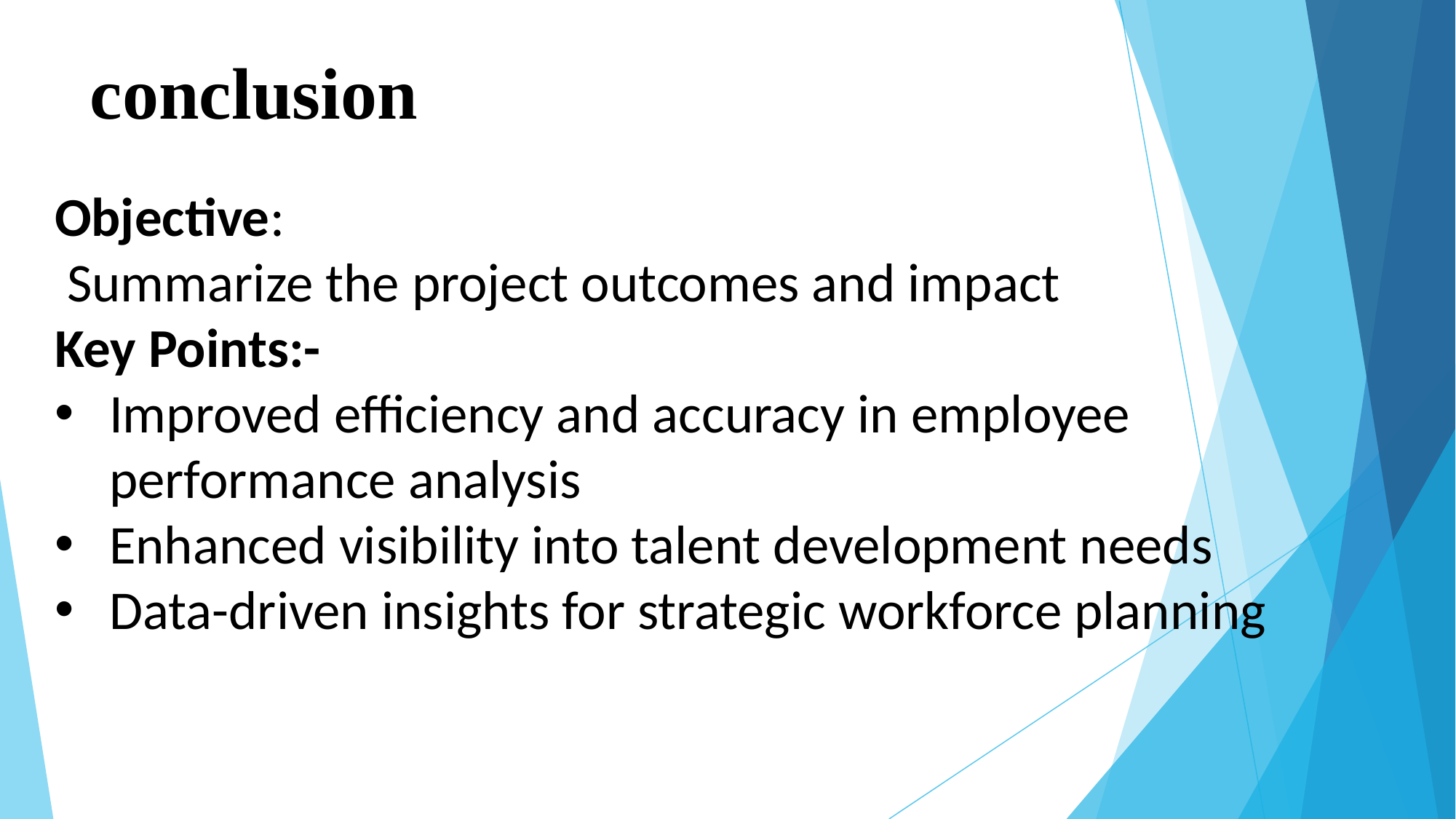

# conclusion
Objective:
 Summarize the project outcomes and impact
Key Points:-
Improved efficiency and accuracy in employee performance analysis
Enhanced visibility into talent development needs
Data-driven insights for strategic workforce planning